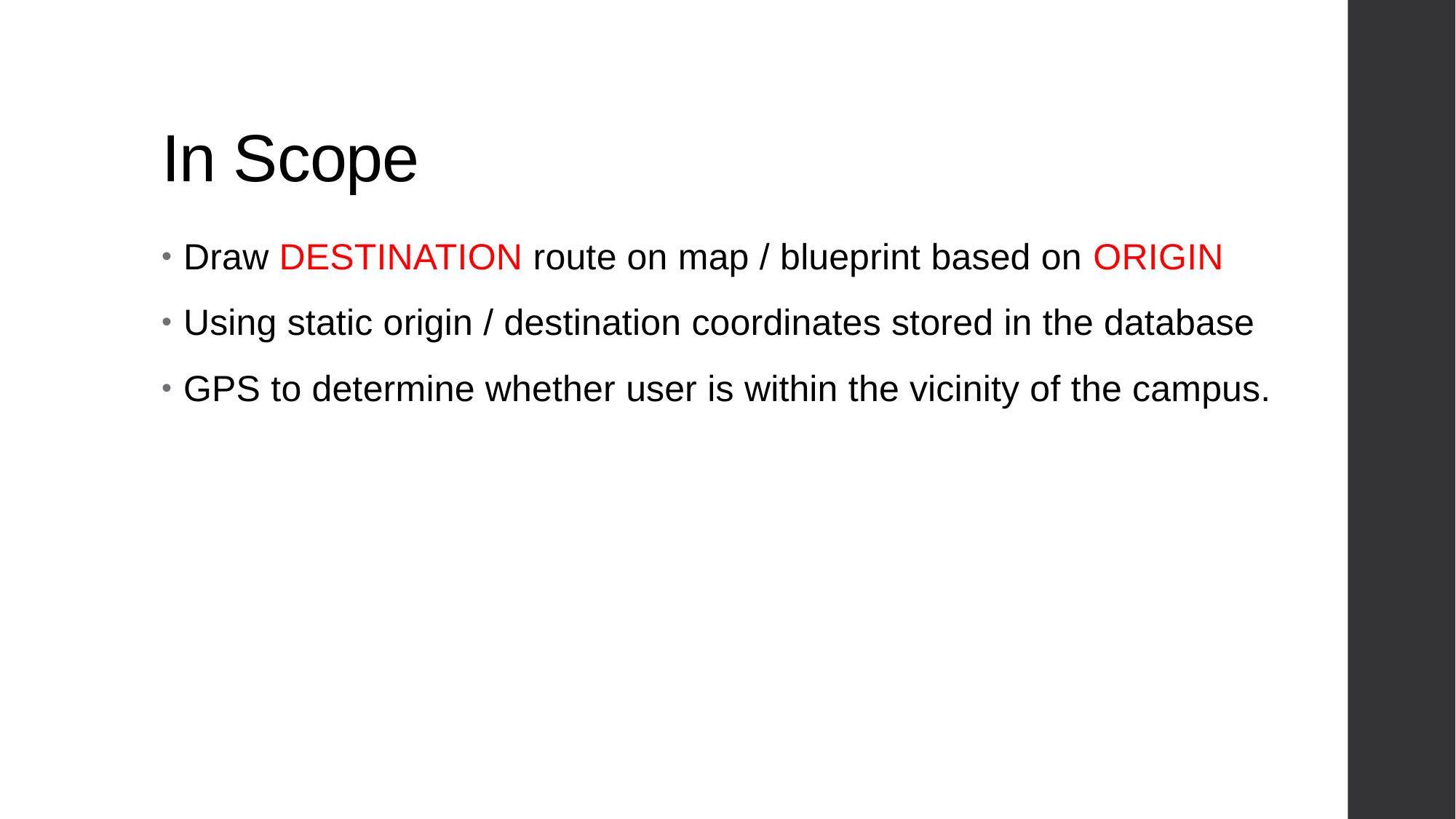

# In Scope
Draw DESTINATION route on map / blueprint based on ORIGIN
Using static origin / destination coordinates stored in the database
GPS to determine whether user is within the vicinity of the campus.